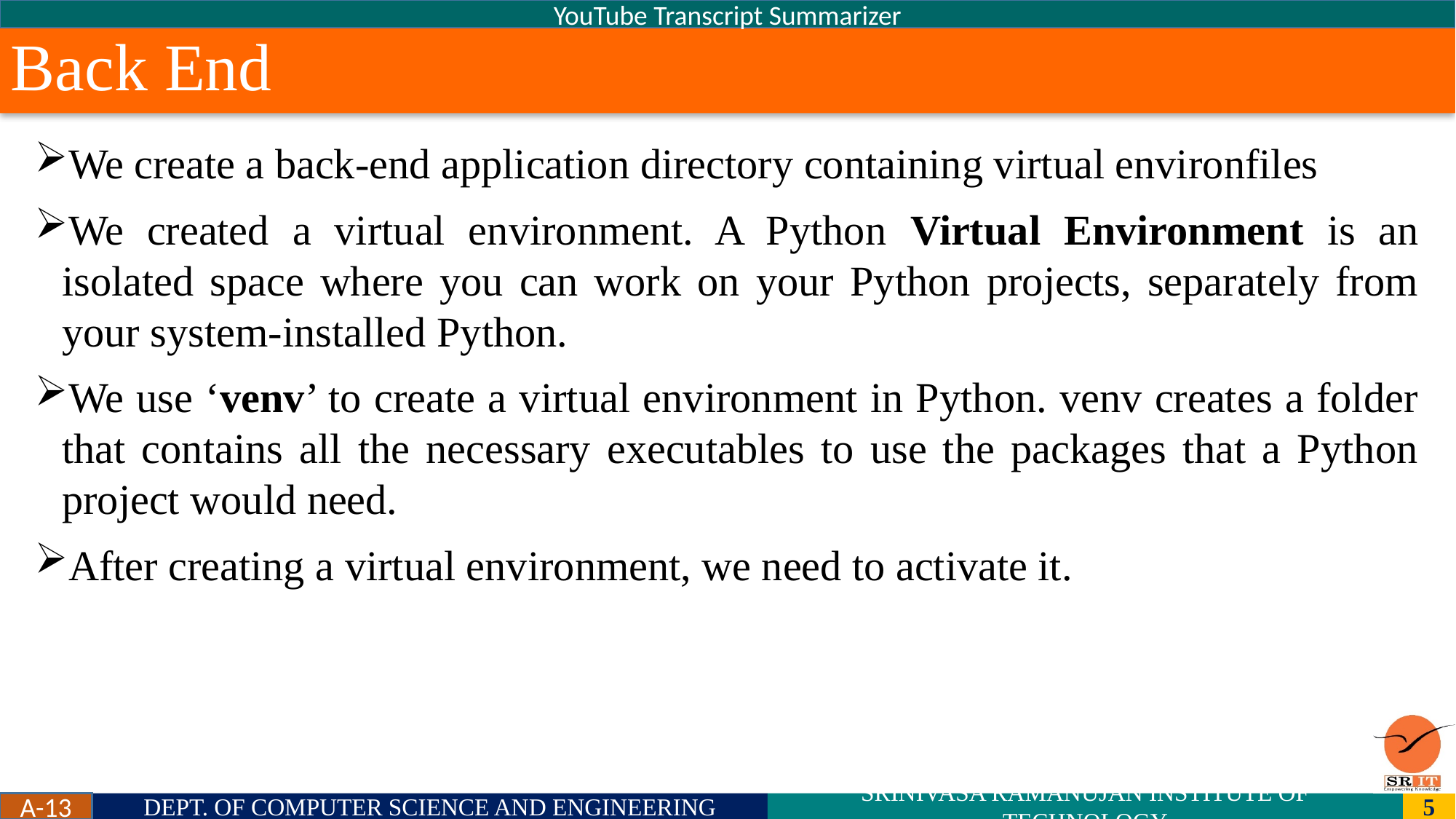

YouTube Transcript Summarizer
# Back End
We create a back-end application directory containing virtual environfiles
We created a virtual environment. A Python Virtual Environment is an isolated space where you can work on your Python projects, separately from your system-installed Python.
We use ‘venv’ to create a virtual environment in Python. venv creates a folder that contains all the necessary executables to use the packages that a Python project would need.
After creating a virtual environment, we need to activate it.
A-13